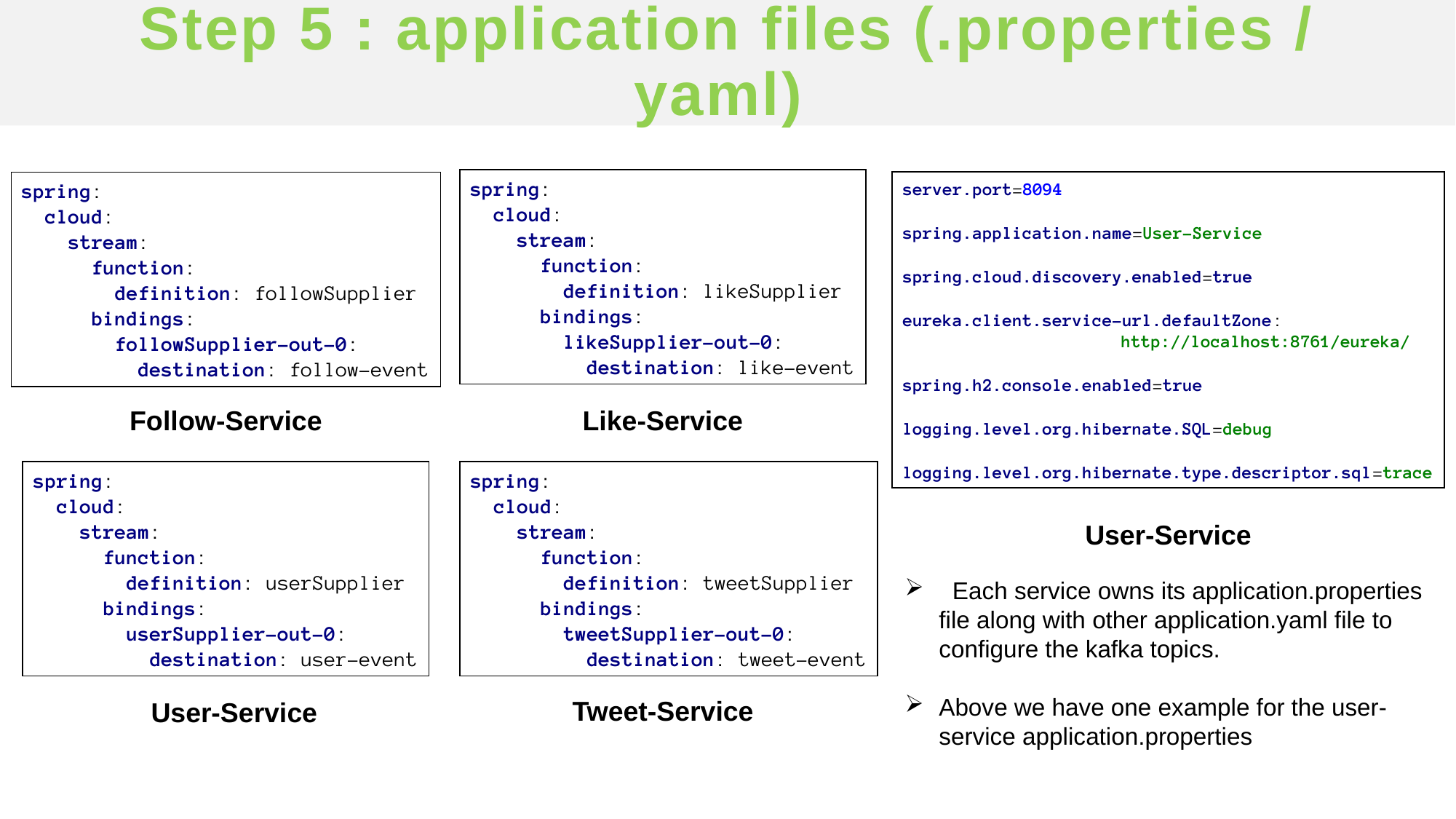

# Step 5 : application files (.properties / yaml)
spring:
  cloud:
    stream:
      function:
        definition: likeSupplier
      bindings:
        likeSupplier-out-0:
          destination: like-event
server.port=8094
spring.application.name=User-Service
spring.cloud.discovery.enabled=true
eureka.client.service-url.defaultZone:
		http://localhost:8761/eureka/
spring.h2.console.enabled=true
logging.level.org.hibernate.SQL=debug
logging.level.org.hibernate.type.descriptor.sql=trace
spring:
  cloud:
    stream:
      function:
        definition: followSupplier
      bindings:
        followSupplier-out-0:
          destination: follow-event
Follow-Service
Like-Service
spring:
  cloud:
    stream:
      function:
        definition: userSupplier
      bindings:
        userSupplier-out-0:
          destination: user-event
spring:
  cloud:
    stream:
      function:
        definition: tweetSupplier
      bindings:
        tweetSupplier-out-0:
          destination: tweet-event
User-Service
  Each service owns its application.properties file along with other application.yaml file to configure the kafka topics.

Above we have one example for the user-service application.properties
Tweet-Service
User-Service